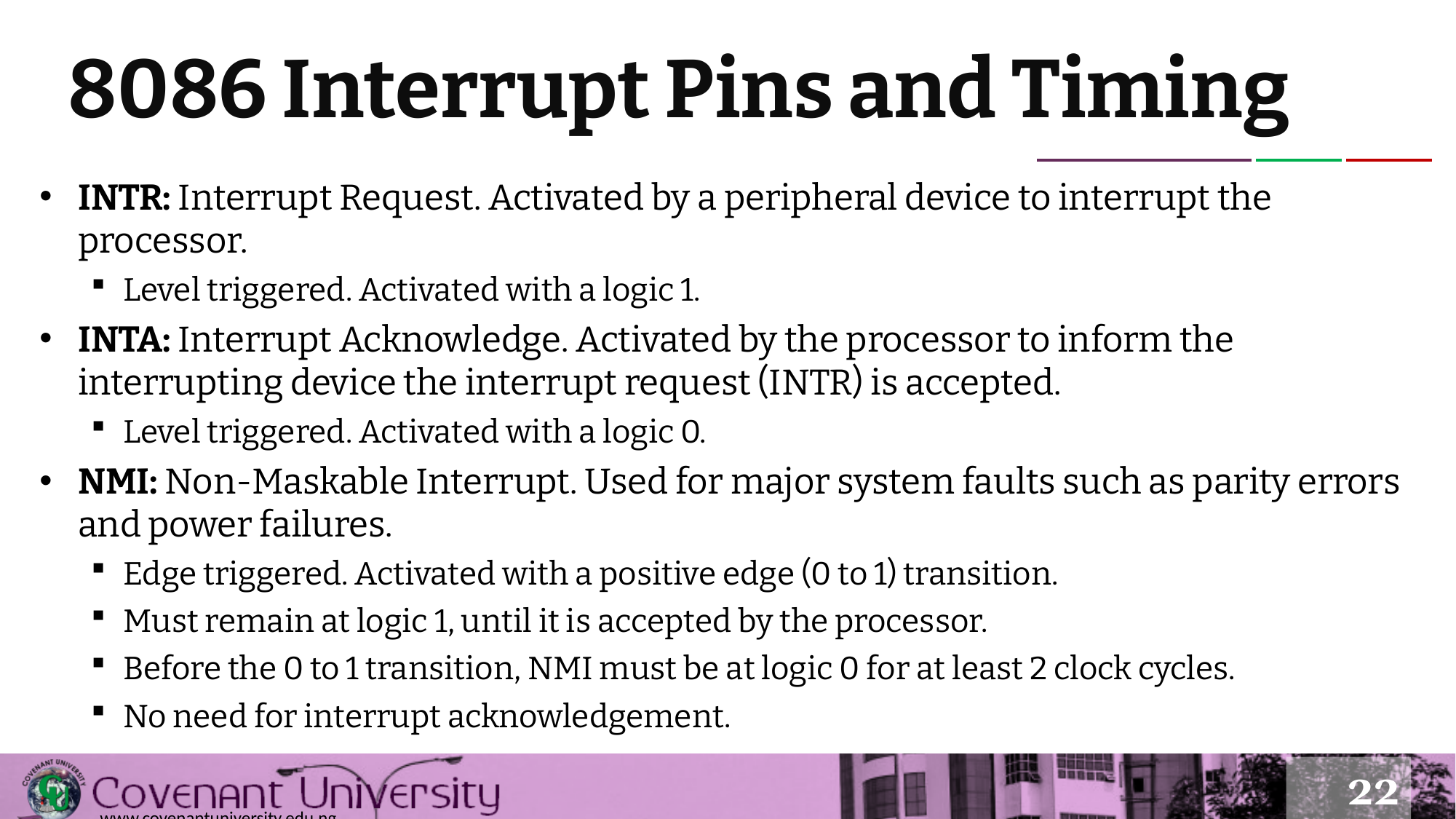

# 8086 Interrupt Pins and Timing
INTR: Interrupt Request. Activated by a peripheral device to interrupt the processor.
Level triggered. Activated with a logic 1.
INTA: Interrupt Acknowledge. Activated by the processor to inform the interrupting device the interrupt request (INTR) is accepted.
Level triggered. Activated with a logic 0.
NMI: Non-Maskable Interrupt. Used for major system faults such as parity errors and power failures.
Edge triggered. Activated with a positive edge (0 to 1) transition.
Must remain at logic 1, until it is accepted by the processor.
Before the 0 to 1 transition, NMI must be at logic 0 for at least 2 clock cycles.
No need for interrupt acknowledgement.